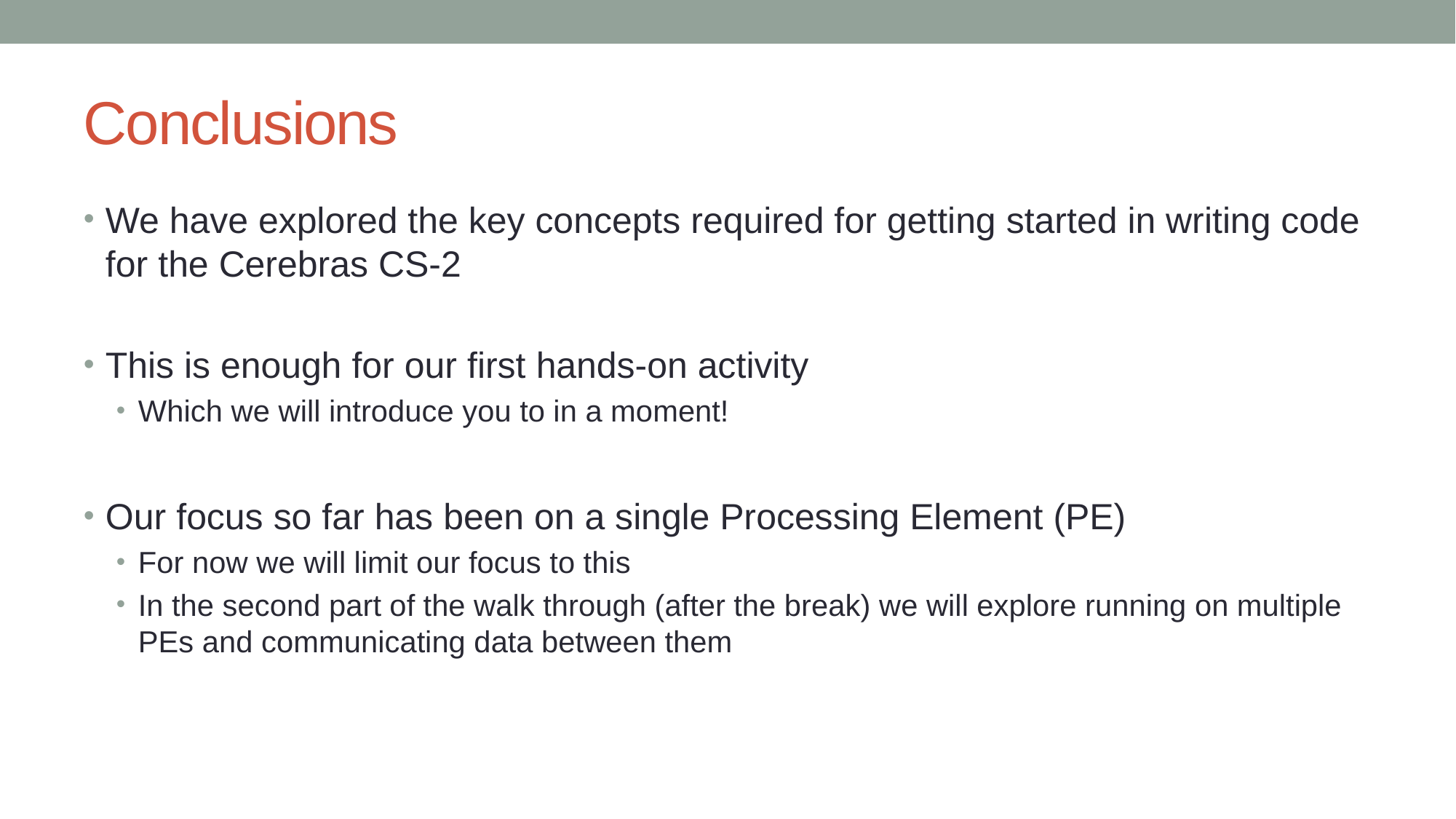

# Conclusions
We have explored the key concepts required for getting started in writing code for the Cerebras CS-2

This is enough for our first hands-on activity
Which we will introduce you to in a moment!

Our focus so far has been on a single Processing Element (PE)
For now we will limit our focus to this
In the second part of the walk through (after the break) we will explore running on multiple PEs and communicating data between them